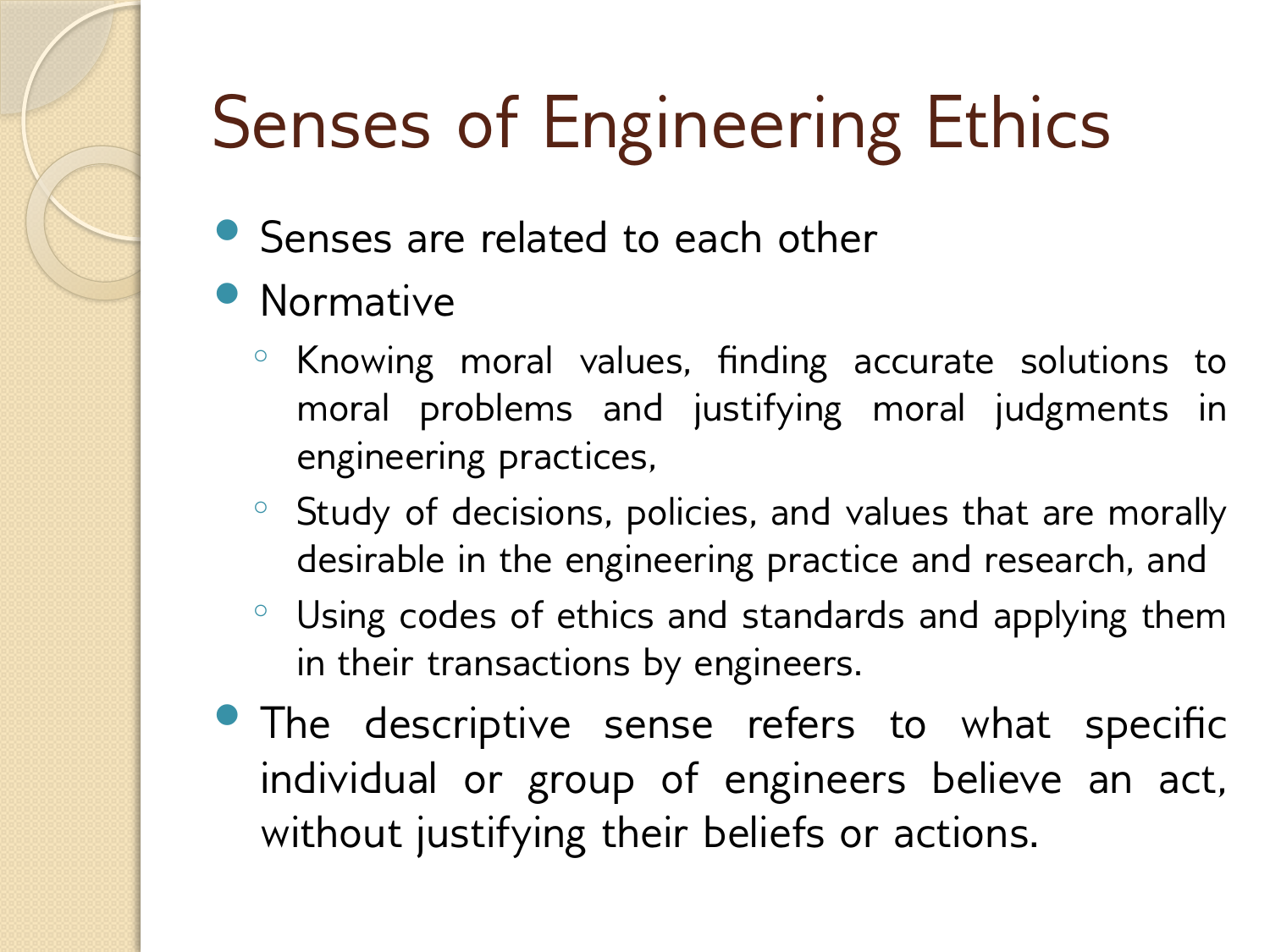

# Senses of Engineering Ethics
Senses are related to each other
Normative
Knowing moral values, finding accurate solutions to moral problems and justifying moral judgments in engineering practices,
Study of decisions, policies, and values that are morally desirable in the engineering practice and research, and
Using codes of ethics and standards and applying them in their transactions by engineers.
The descriptive sense refers to what specific individual or group of engineers believe an act, without justifying their beliefs or actions.